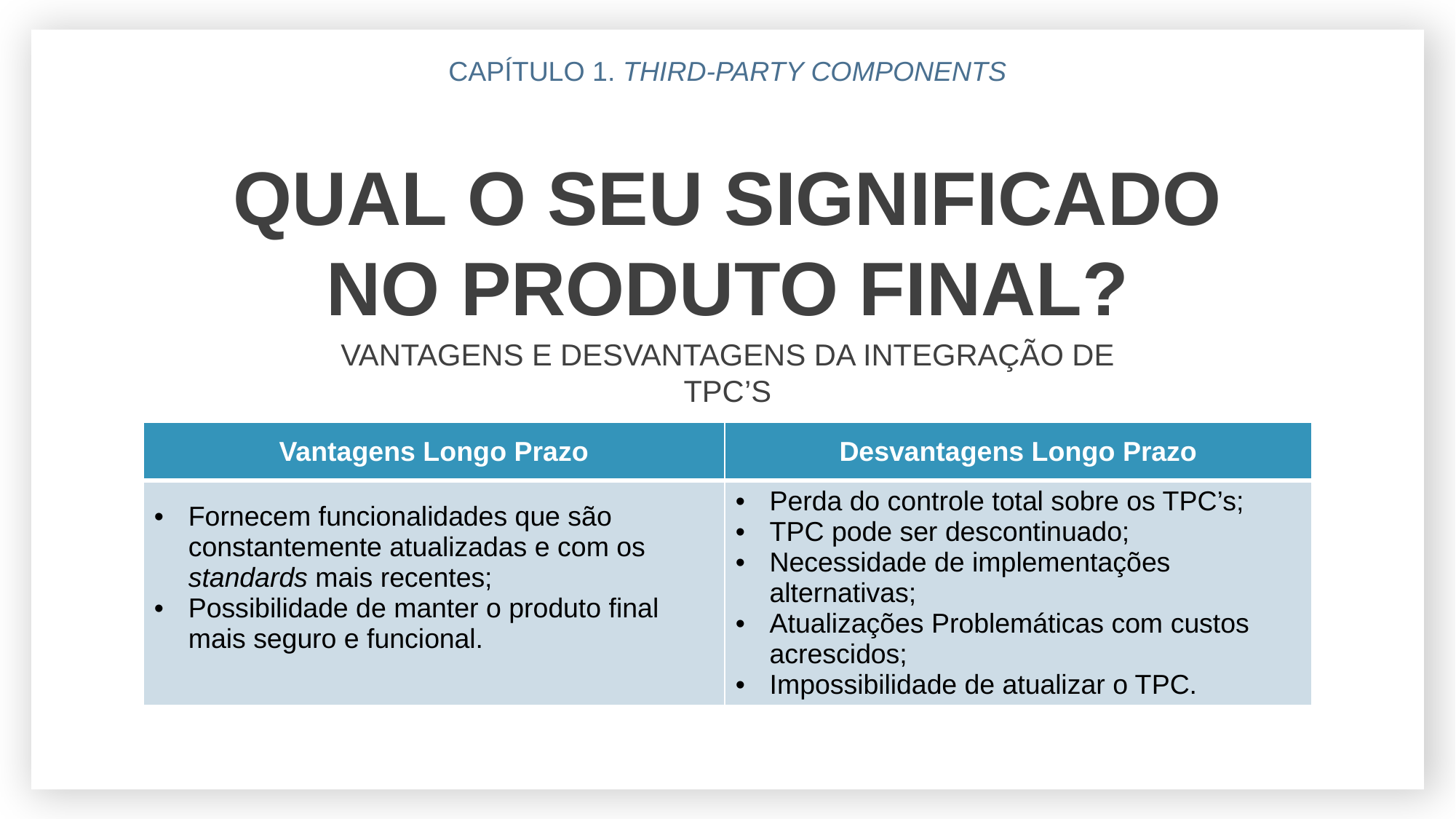

CAPÍTULO 1. THIRD-PARTY COMPONENTS
QUAL O SEU SIGNIFICADO NO PRODUTO FINAL?
VANTAGENS E DESVANTAGENS DA INTEGRAÇÃO DE TPC’S
| Vantagens Longo Prazo | Desvantagens Longo Prazo |
| --- | --- |
| Fornecem funcionalidades que são constantemente atualizadas e com os standards mais recentes; Possibilidade de manter o produto final mais seguro e funcional. | Perda do controle total sobre os TPC’s; TPC pode ser descontinuado; Necessidade de implementações alternativas; Atualizações Problemáticas com custos acrescidos; Impossibilidade de atualizar o TPC. |